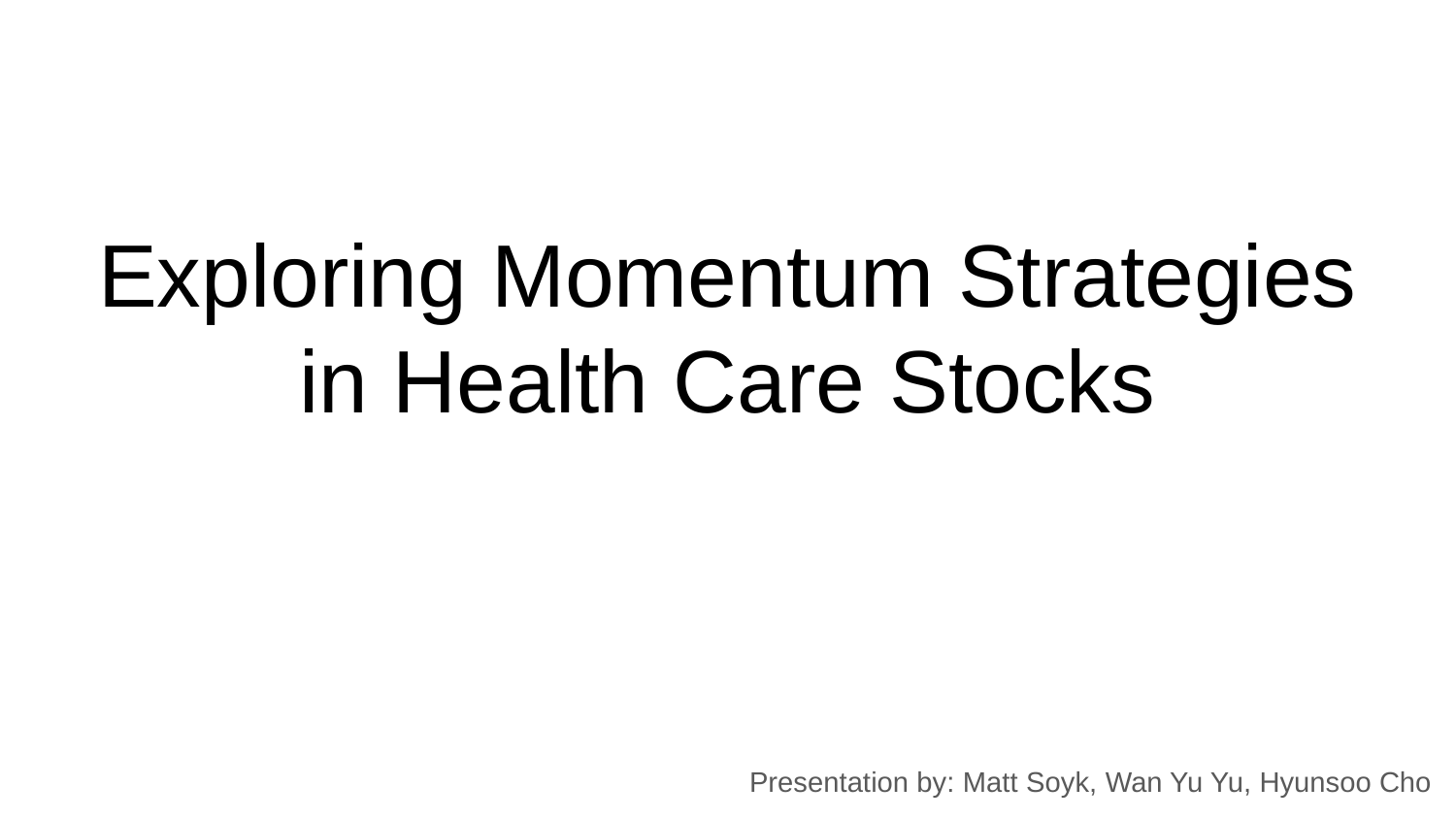

# Exploring Momentum Strategies in Health Care Stocks
Presentation by: Matt Soyk, Wan Yu Yu, Hyunsoo Cho